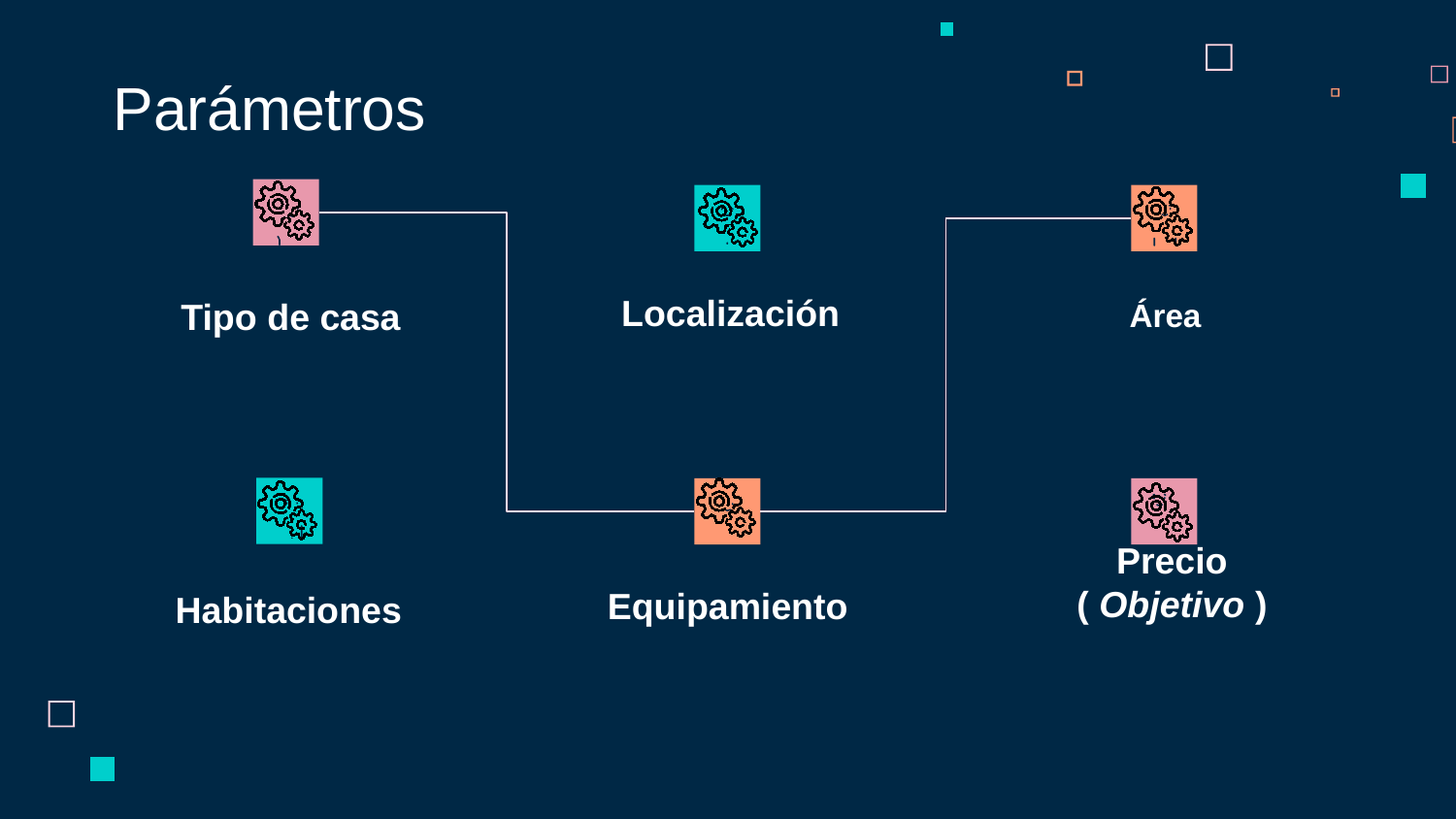

Parámetros

Localización
Área
# Tipo de casa

Precio ( Objetivo )
Equipamiento
Habitaciones